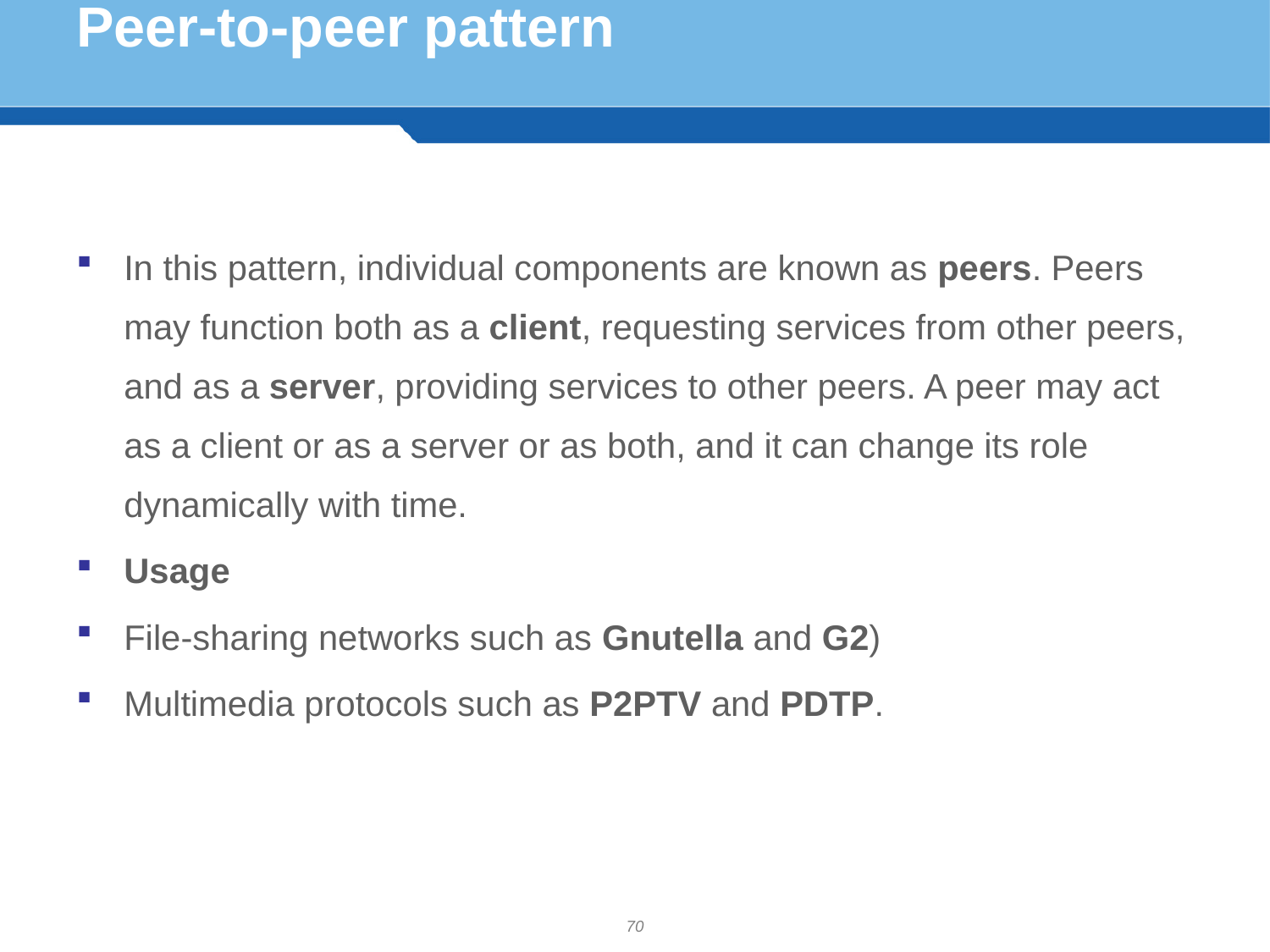

# Peer-to-peer pattern
In this pattern, individual components are known as peers. Peers may function both as a client, requesting services from other peers, and as a server, providing services to other peers. A peer may act as a client or as a server or as both, and it can change its role dynamically with time.
Usage
File-sharing networks such as Gnutella and G2)
Multimedia protocols such as P2PTV and PDTP.

70